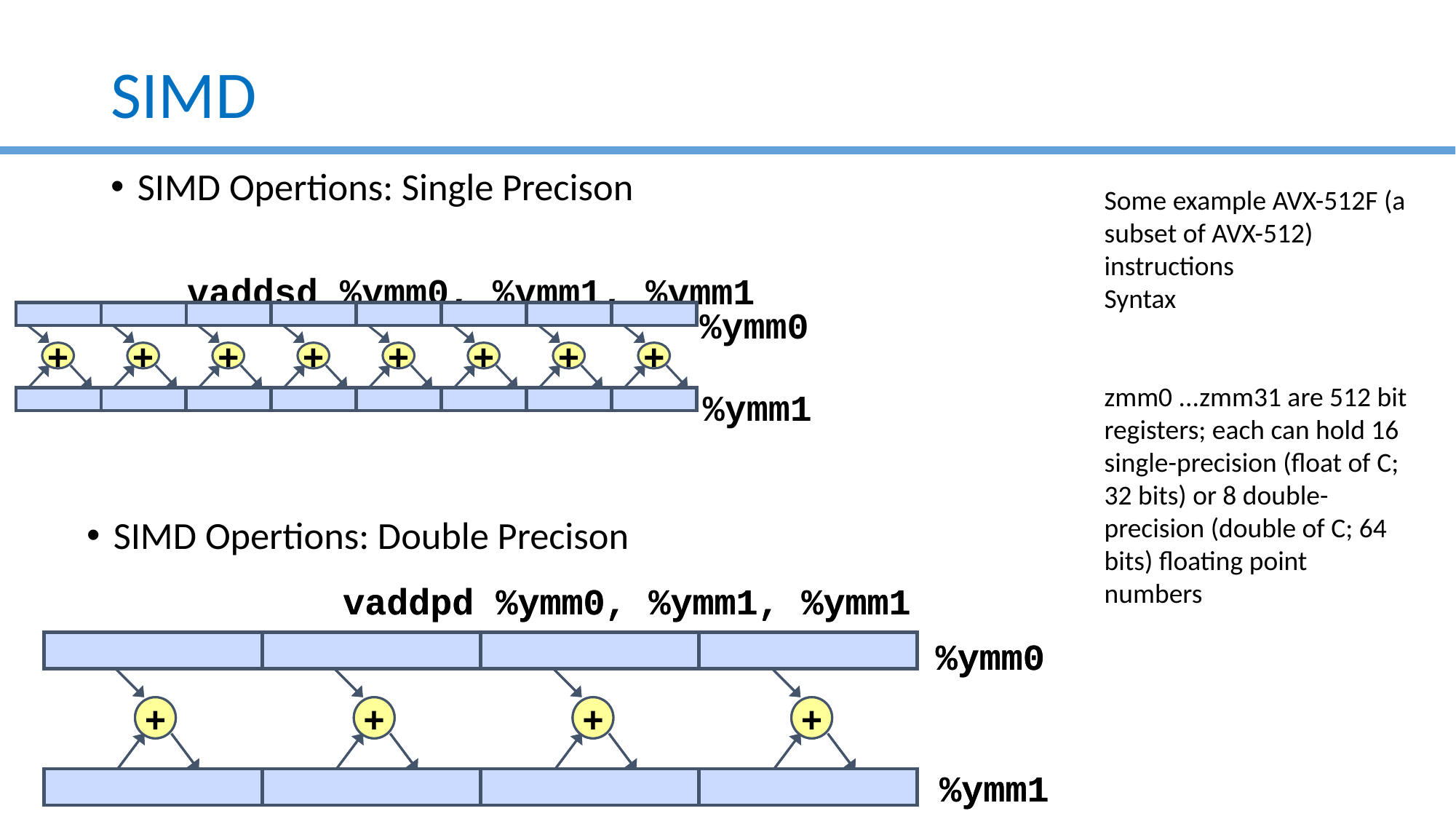

# SIMD
SIMD Opertions: Single Precison
Some example AVX-512F (a subset of AVX-512) instructions
Syntax

zmm0 ...zmm31 are 512 bit registers; each can hold 16 single-precision (float of C; 32 bits) or 8 double-precision (double of C; 64 bits) ﬂoating point numbers
vaddsd %ymm0, %ymm1, %ymm1
%ymm0

+

+

+

+

+

+

+

+

%ymm1
SIMD Opertions: Double Precison
vaddpd %ymm0, %ymm1, %ymm1
%ymm0

+

+

+

+

%ymm1

vaddpd %ymm0, %ymm1, %ymm1
%ymm0

+

+

+

+

%ymm1

10